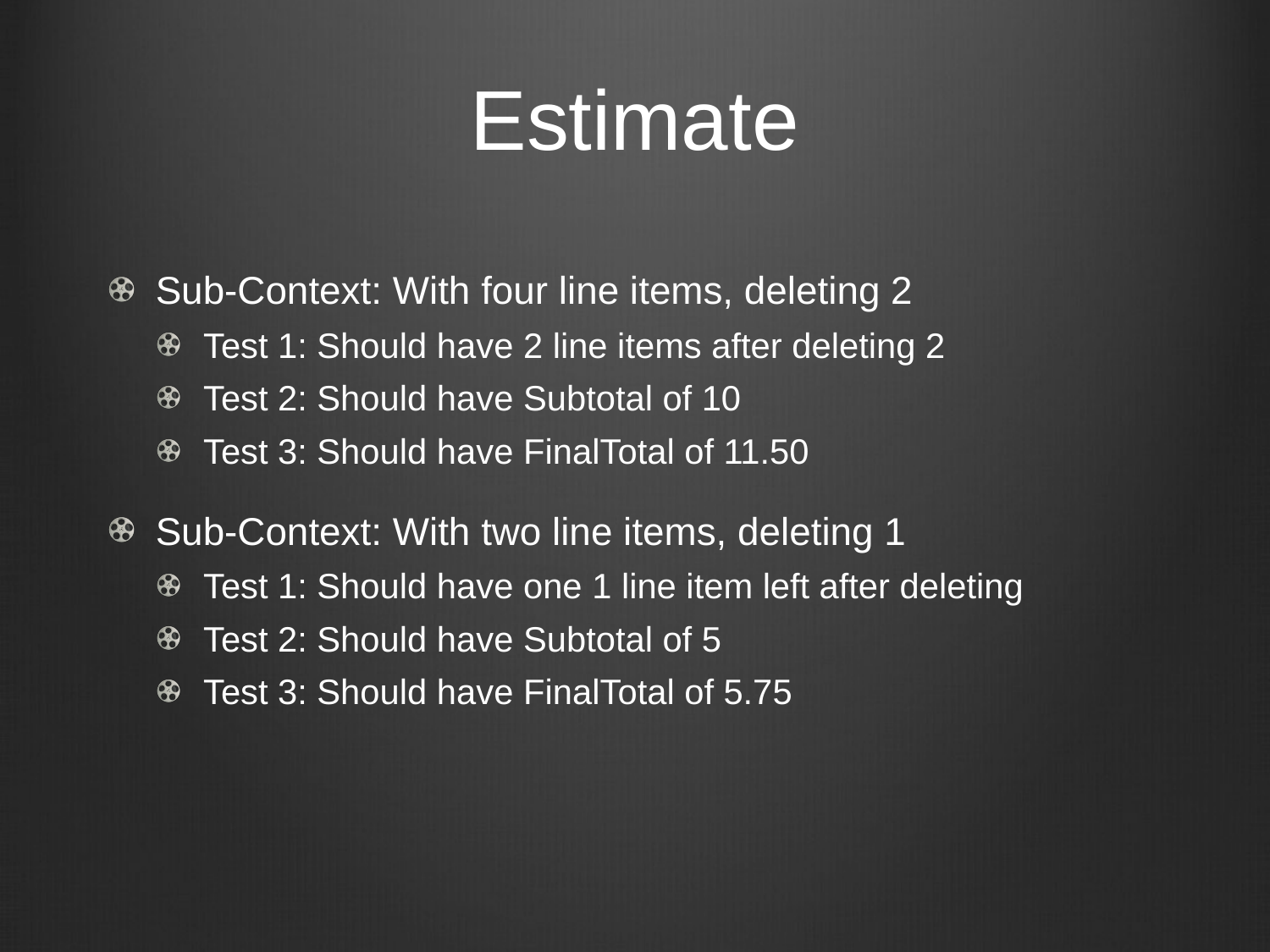

# Estimate
Sub-Context: With four line items, deleting 2
Test 1: Should have 2 line items after deleting 2
Test 2: Should have Subtotal of 10
Test 3: Should have FinalTotal of 11.50
Sub-Context: With two line items, deleting 1
Test 1: Should have one 1 line item left after deleting
Test 2: Should have Subtotal of 5
Test 3: Should have FinalTotal of 5.75